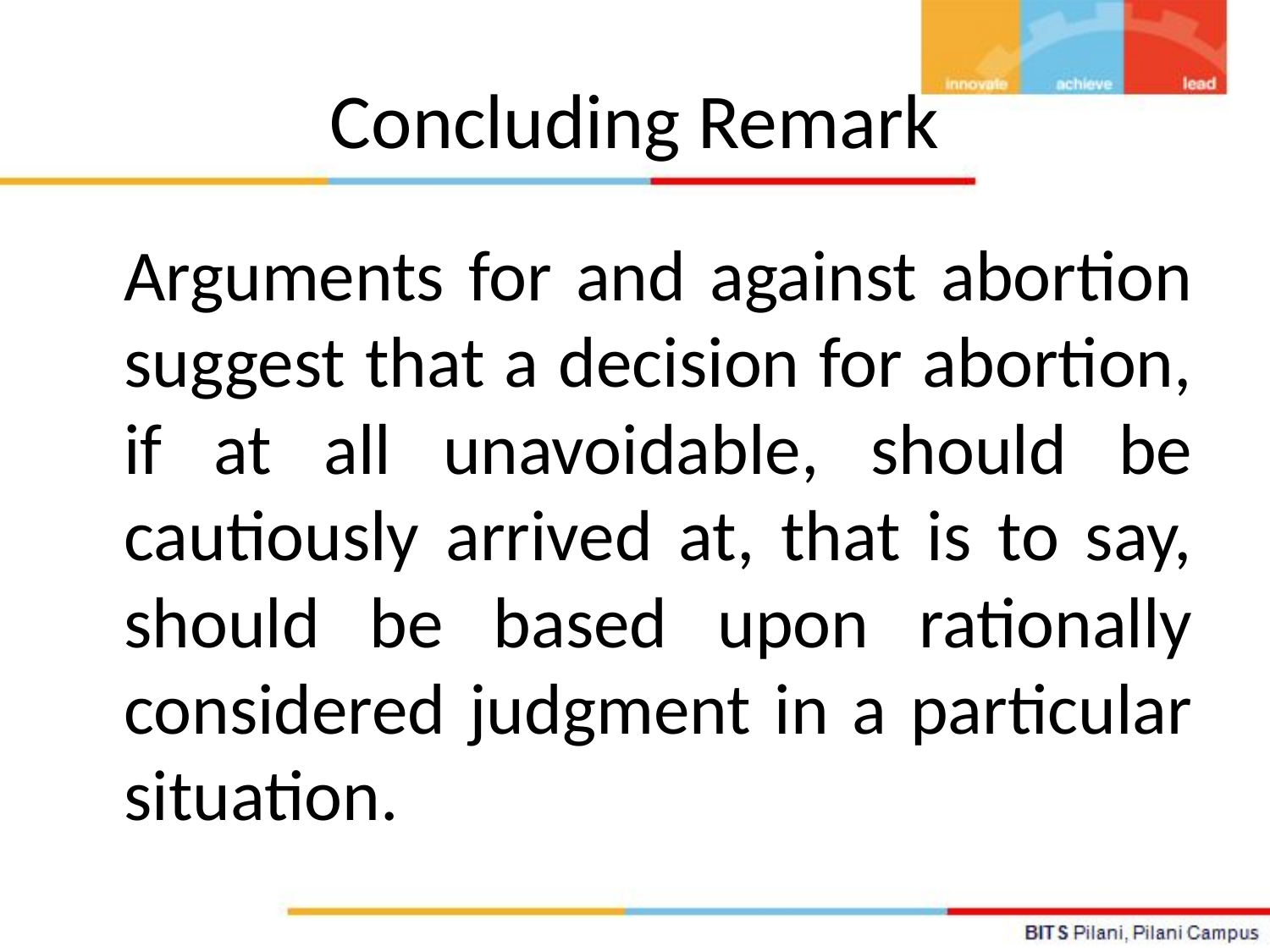

# Concluding Remark
	Arguments for and against abortion suggest that a decision for abortion, if at all unavoidable, should be cautiously arrived at, that is to say, should be based upon rationally considered judgment in a particular situation.